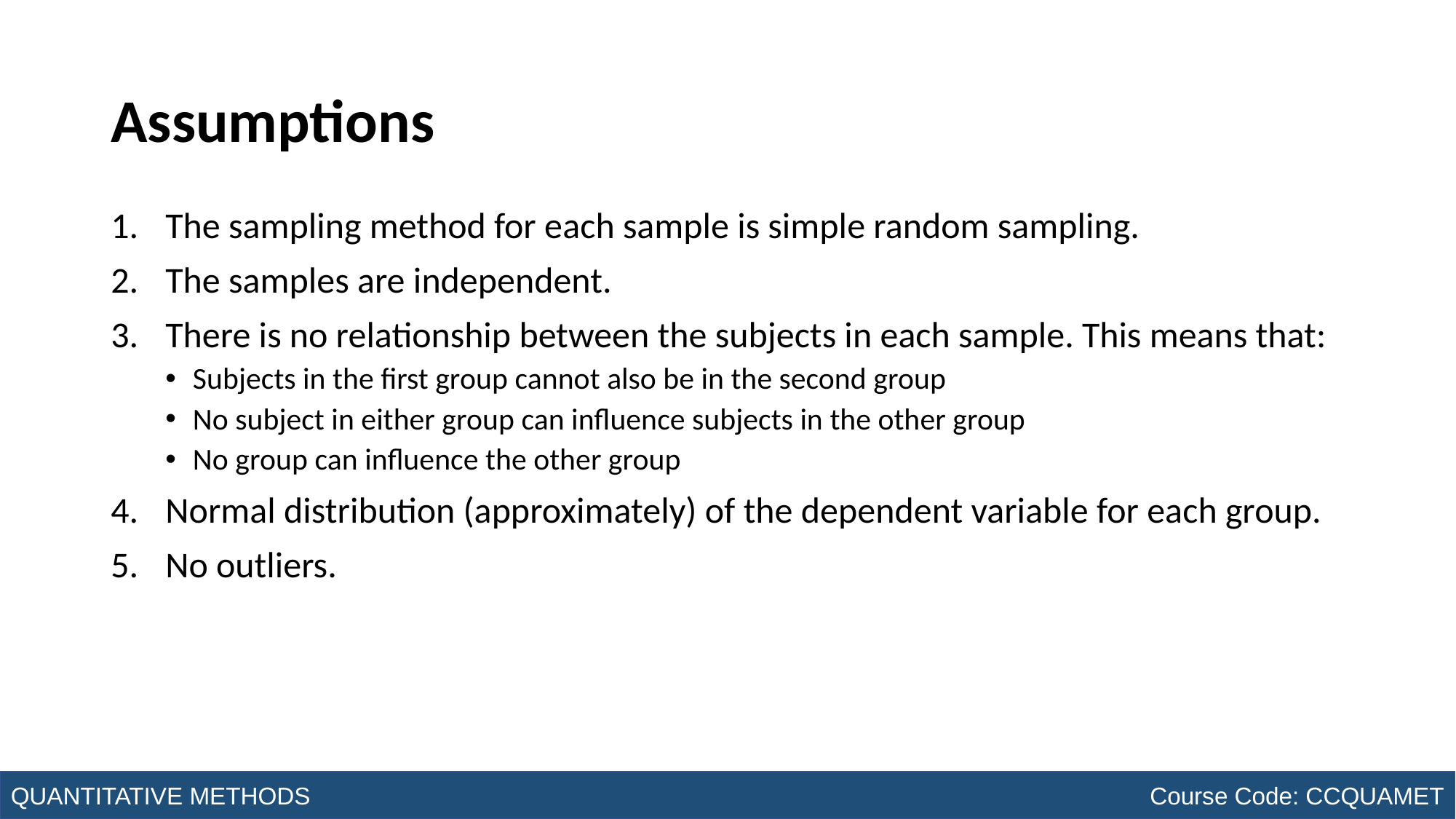

# Assumptions
The sampling method for each sample is simple random sampling.
The samples are independent.
There is no relationship between the subjects in each sample. This means that:
Subjects in the first group cannot also be in the second group
No subject in either group can influence subjects in the other group
No group can influence the other group
Normal distribution (approximately) of the dependent variable for each group.
No outliers.

Joseph Marvin R. Imperial
QUANTITATIVE METHODS
NU College of Computing and Information Technologies
Course Code: CCQUAMET